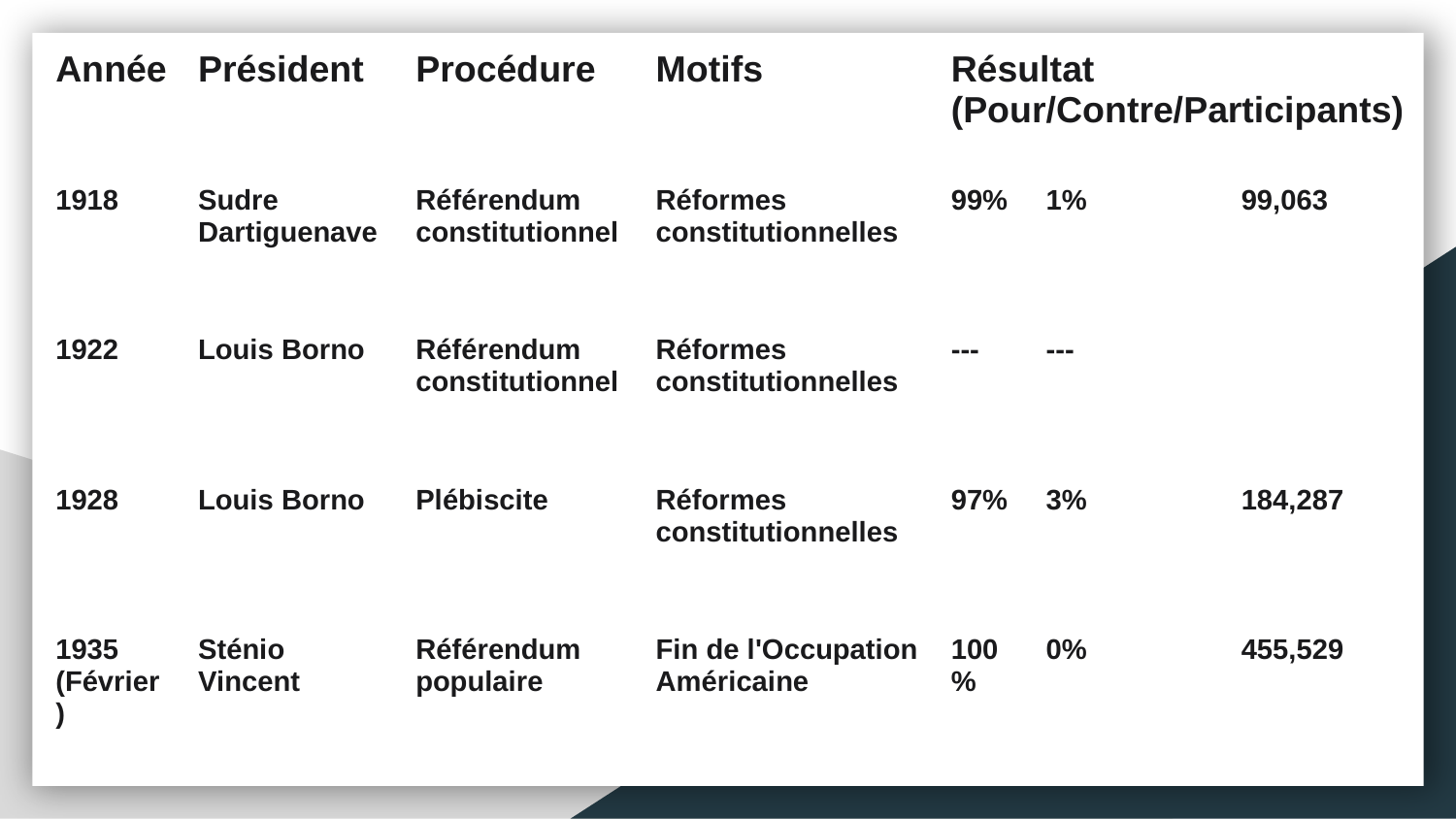

| Année | Président | Procédure | Motifs | Résultat (Pour/Contre/Participants) |  |  |
| --- | --- | --- | --- | --- | --- | --- |
| 1918 | Sudre Dartiguenave | Référendum constitutionnel | Réformes constitutionnelles | 99% | 1% | 99,063 |
| 1922 | Louis Borno | Référendum constitutionnel | Réformes constitutionnelles | --- | --- |  |
| 1928 | Louis Borno | Plébiscite | Réformes constitutionnelles | 97% | 3% | 184,287 |
| 1935 (Février) | Sténio Vincent | Référendum populaire | Fin de l'Occupation Américaine | 100% | 0% | 455,529 |